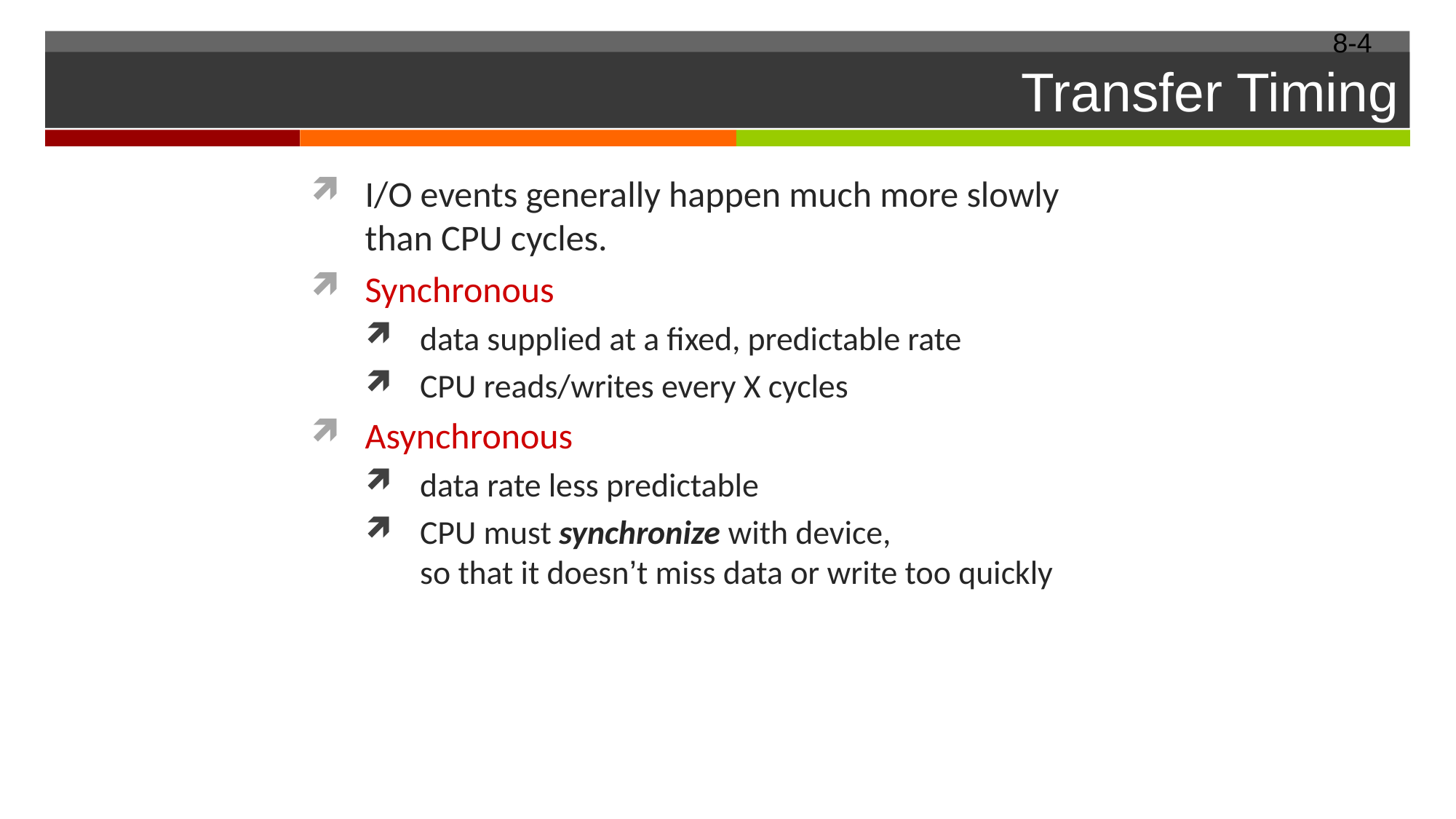

8-4
# Transfer Timing
I/O events generally happen much more slowly
than CPU cycles.
Synchronous
data supplied at a fixed, predictable rate
CPU reads/writes every X cycles
Asynchronous
data rate less predictable
CPU must synchronize with device,
so that it doesn’t miss data or write too quickly